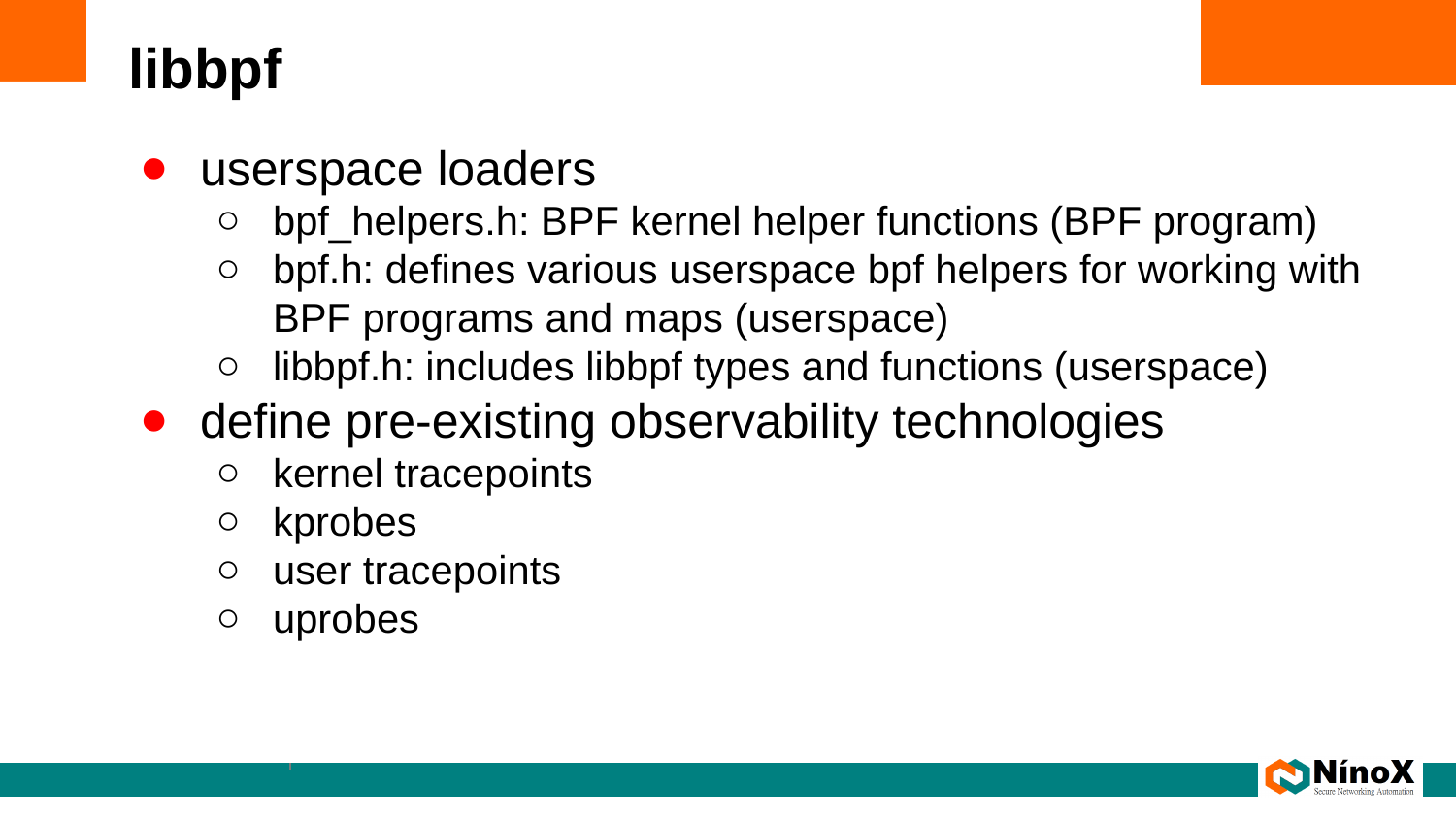

# libbpf
userspace loaders
bpf_helpers.h: BPF kernel helper functions (BPF program)
bpf.h: defines various userspace bpf helpers for working with BPF programs and maps (userspace)
libbpf.h: includes libbpf types and functions (userspace)
define pre-existing observability technologies
kernel tracepoints
kprobes
user tracepoints
uprobes